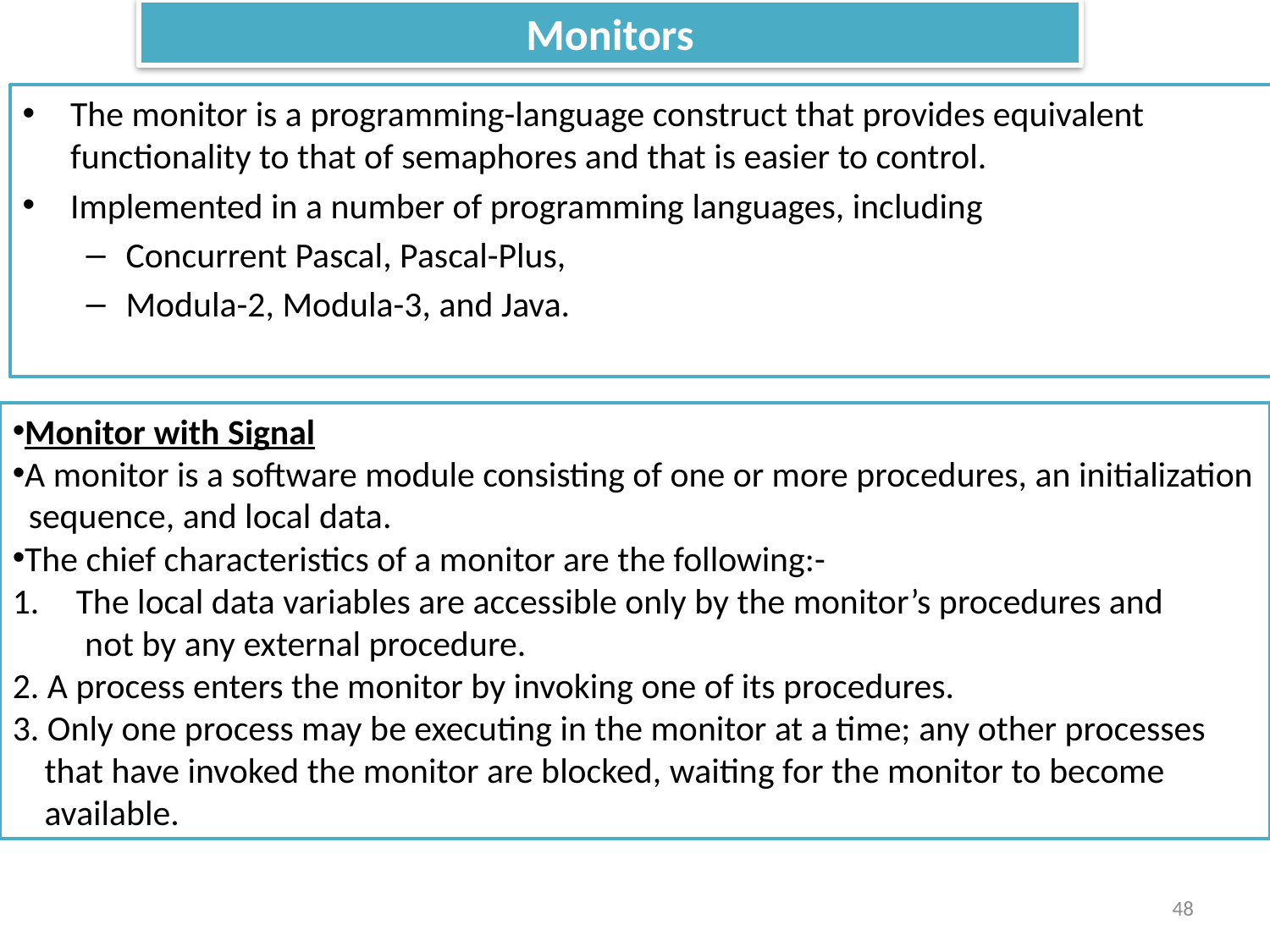

Monitors
The monitor is a programming-language construct that provides equivalent functionality to that of semaphores and that is easier to control.
Implemented in a number of programming languages, including
Concurrent Pascal, Pascal-Plus,
Modula-2, Modula-3, and Java.
Monitor with Signal
A monitor is a software module consisting of one or more procedures, an initialization
  sequence, and local data.
The chief characteristics of a monitor are the following:-
The local data variables are accessible only by the monitor’s procedures and
         not by any external procedure.
2. A process enters the monitor by invoking one of its procedures.
3. Only one process may be executing in the monitor at a time; any other processes
    that have invoked the monitor are blocked, waiting for the monitor to become
    available.
48